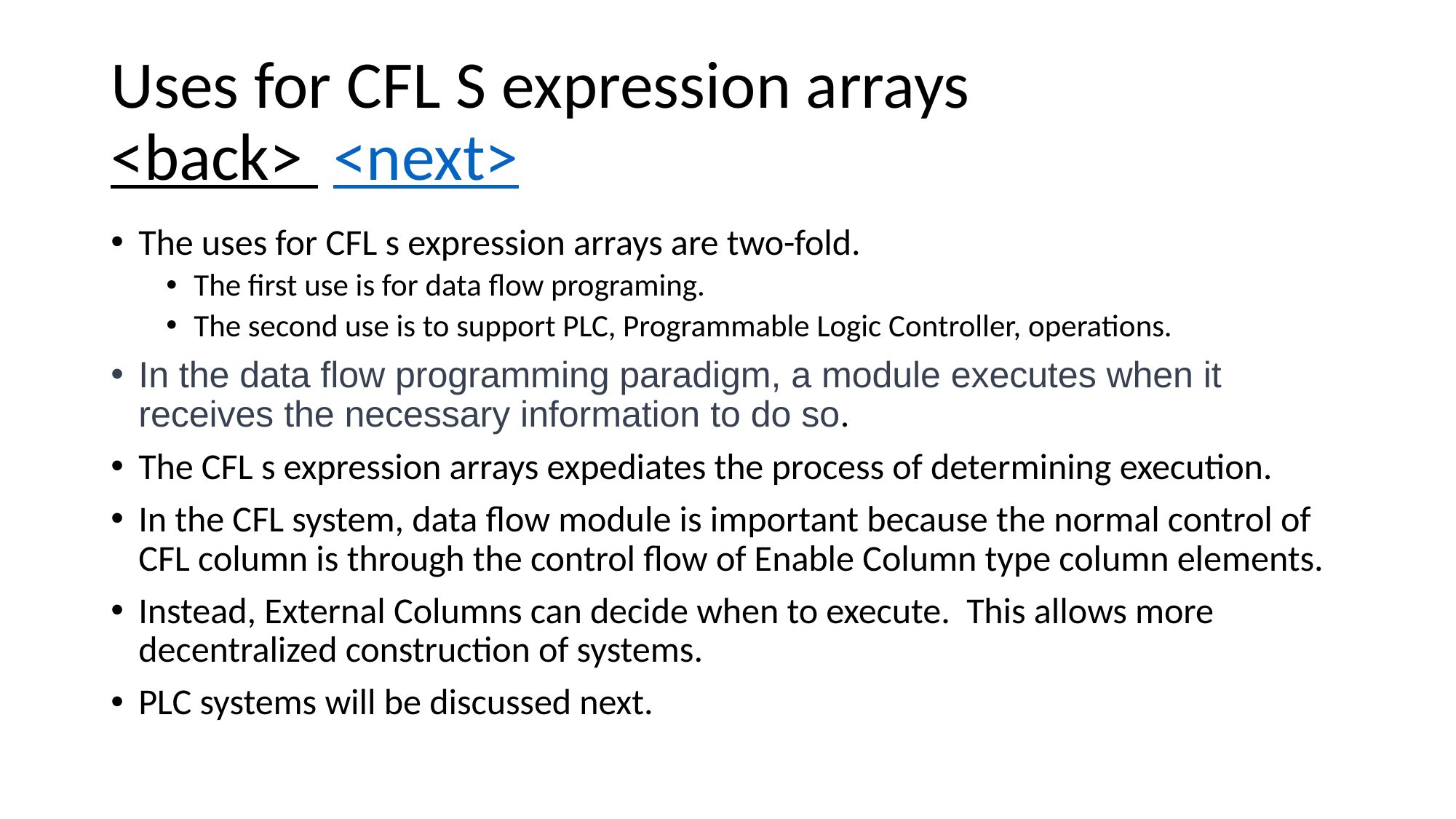

# Uses for CFL S expression arrays <back>  <next>
The uses for CFL s expression arrays are two-fold.
The first use is for data flow programing.
The second use is to support PLC, Programmable Logic Controller, operations.
In the data flow programming paradigm, a module executes when it receives the necessary information to do so.
The CFL s expression arrays expediates the process of determining execution.
In the CFL system, data flow module is important because the normal control of CFL column is through the control flow of Enable Column type column elements.
Instead, External Columns can decide when to execute.  This allows more decentralized construction of systems.
PLC systems will be discussed next.